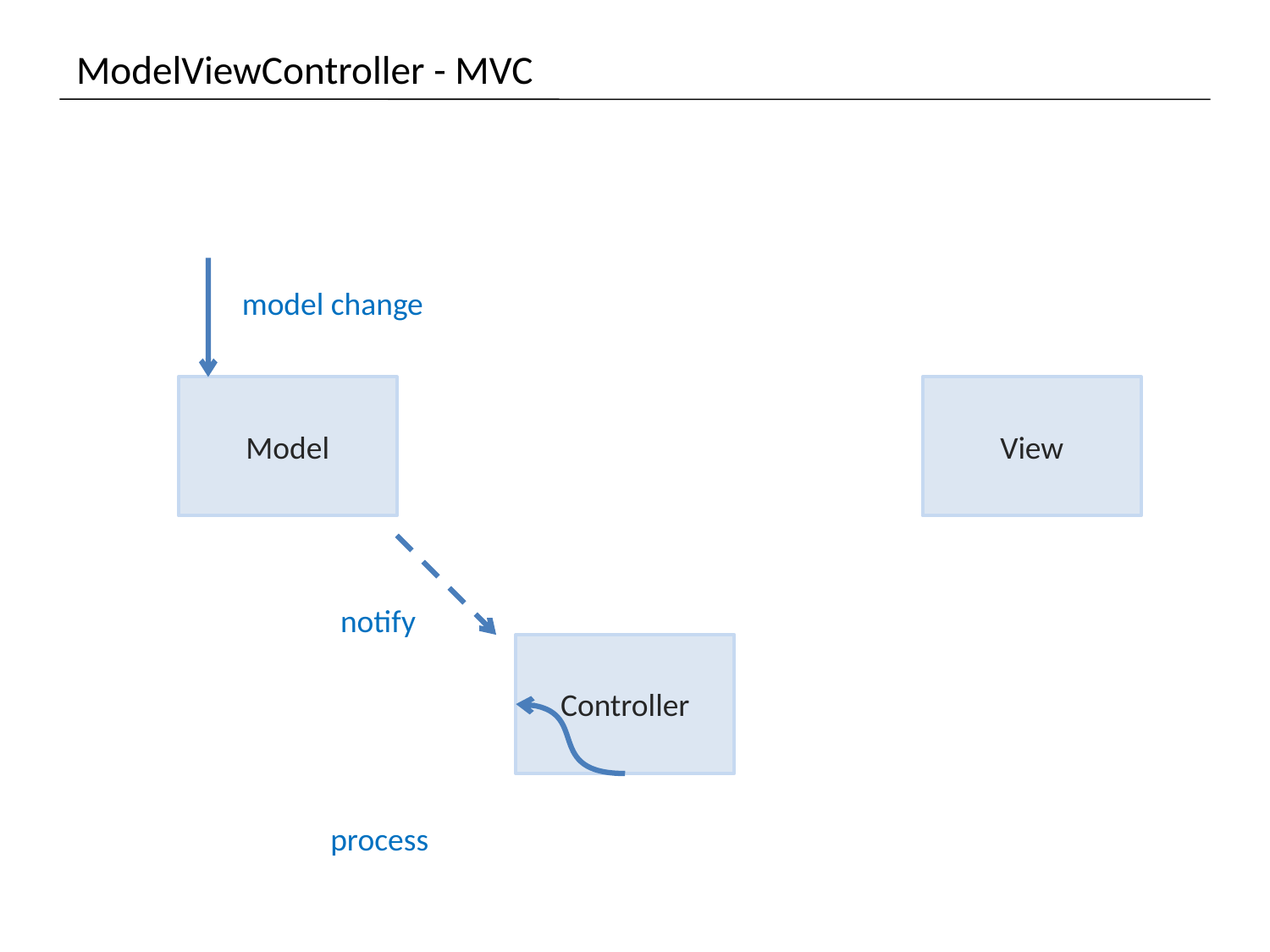

# ModelViewController - MVC
model change
Model
View
notify
Controller
process